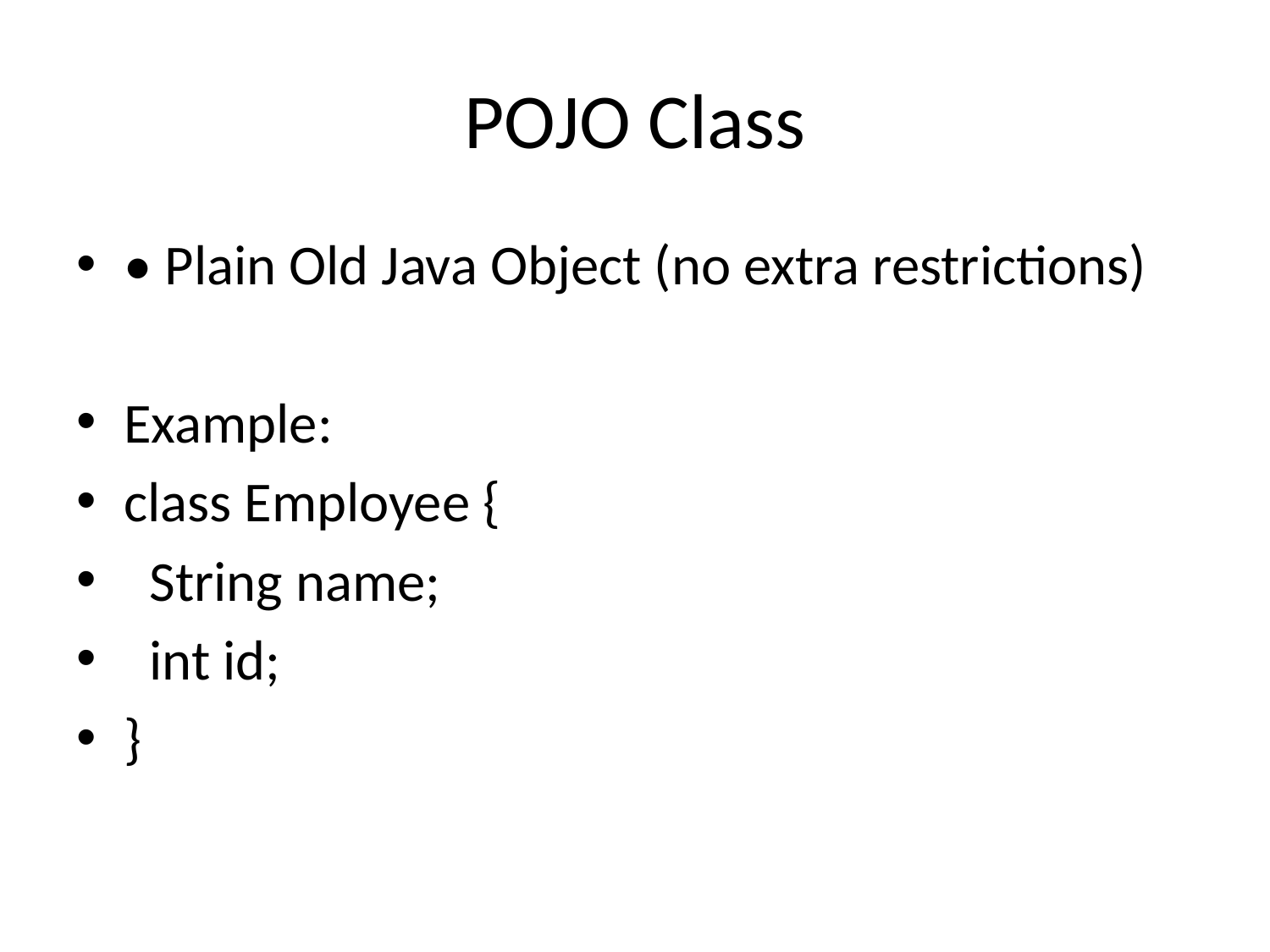

# POJO Class
• Plain Old Java Object (no extra restrictions)

Example:
class Employee {
  String name;
  int id;
}